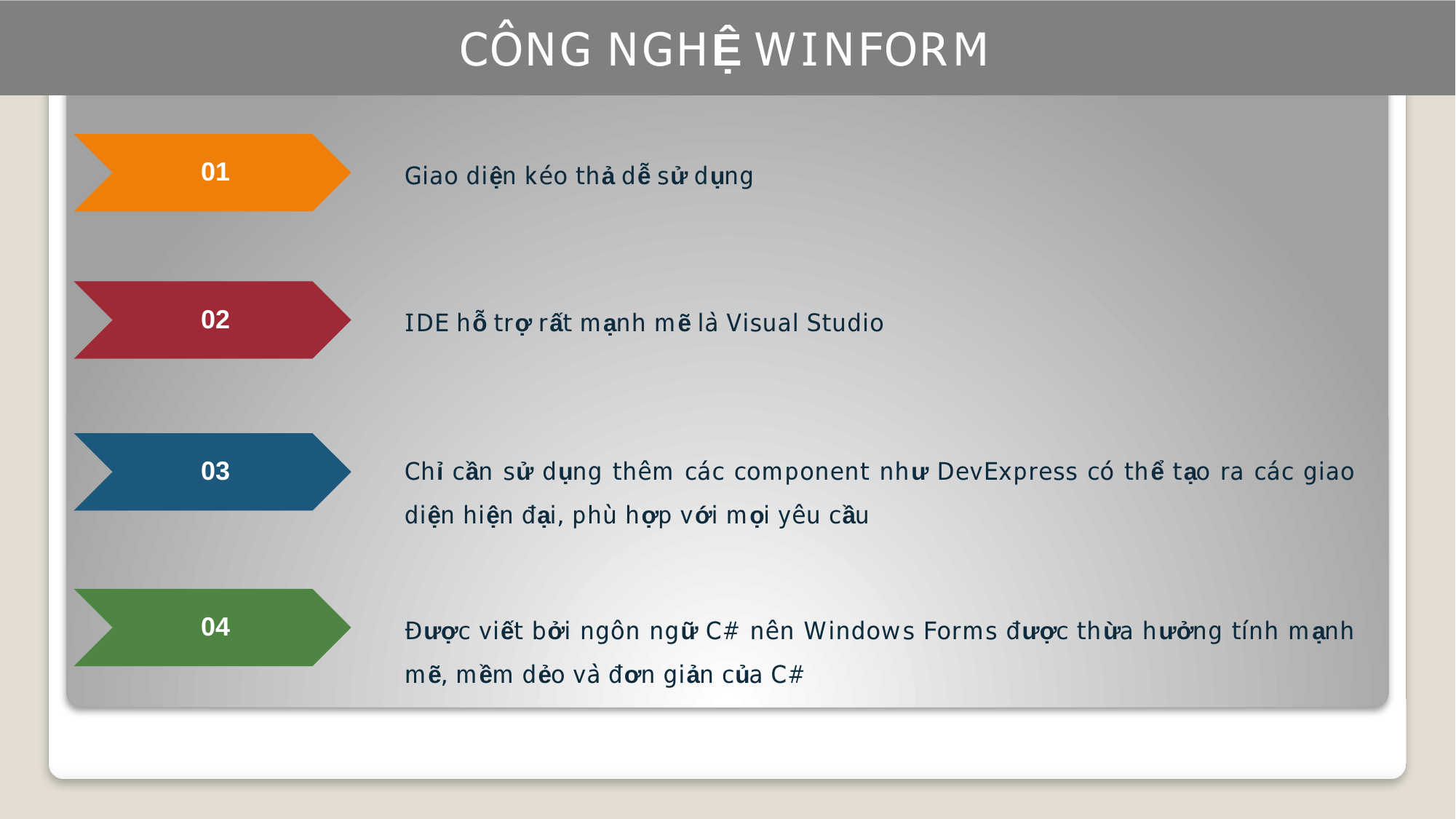

CÔNG NGHỆ WINFORM
01
Giao diện kéo thả dễ sử dụng

02
IDE hỗ trợ rất mạnh mẽ là Visual Studio

03
Chỉ cần sử dụng thêm các component như DevExpress có thể tạo ra các giao diện hiện đại, phù hợp với mọi yêu cầu

04
Được viết bởi ngôn ngữ C# nên Windows Forms được thừa hưởng tính mạnh mẽ, mềm dẻo và đơn giản của C#